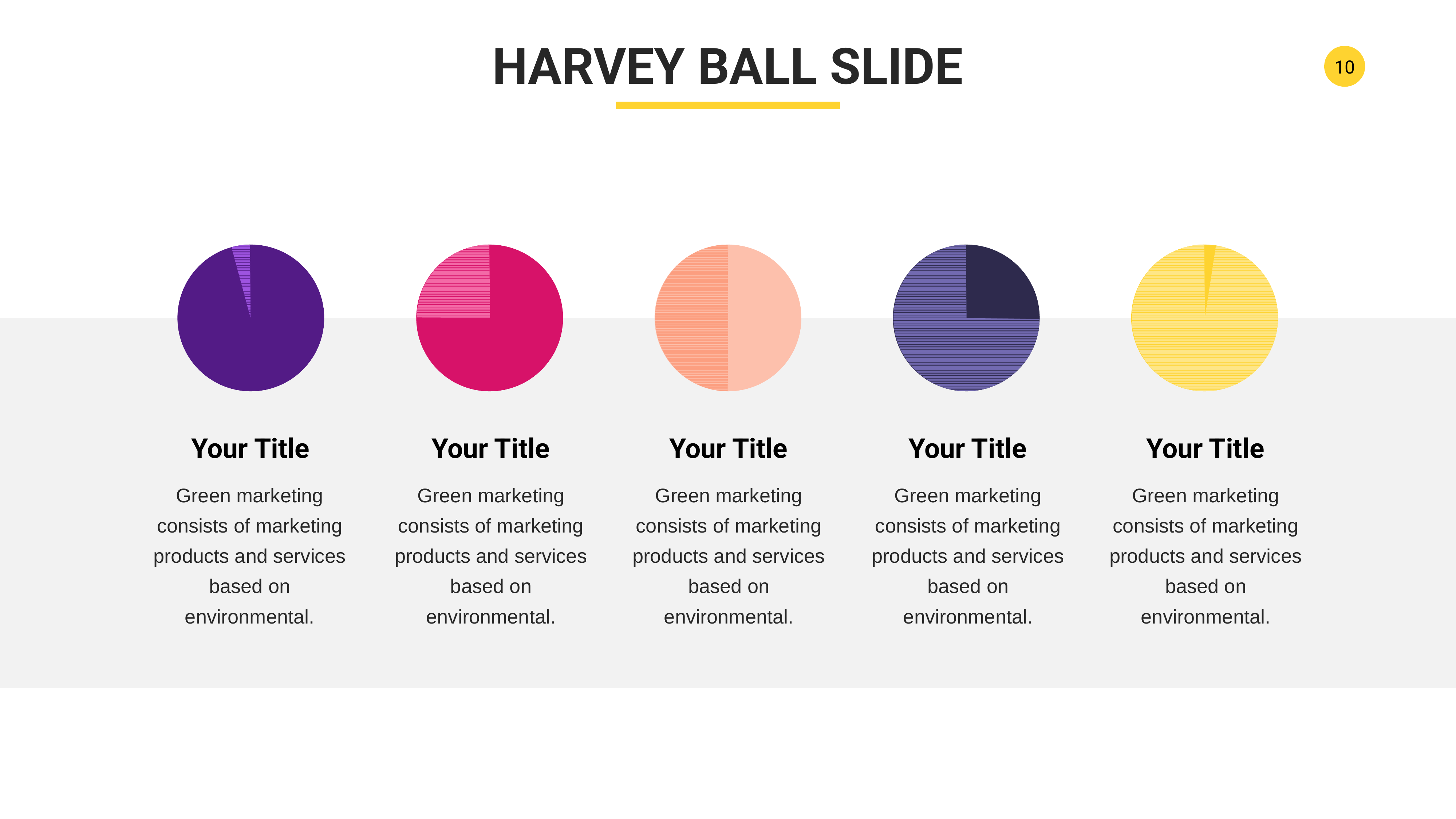

HARVEY BALL SLIDE

Your Title
Your Title
Your Title
Your Title
Your Title
Green marketing consists of marketing products and services based on environmental.
Green marketing consists of marketing products and services based on environmental.
Green marketing consists of marketing products and services based on environmental.
Green marketing consists of marketing products and services based on environmental.
Green marketing consists of marketing products and services based on environmental.